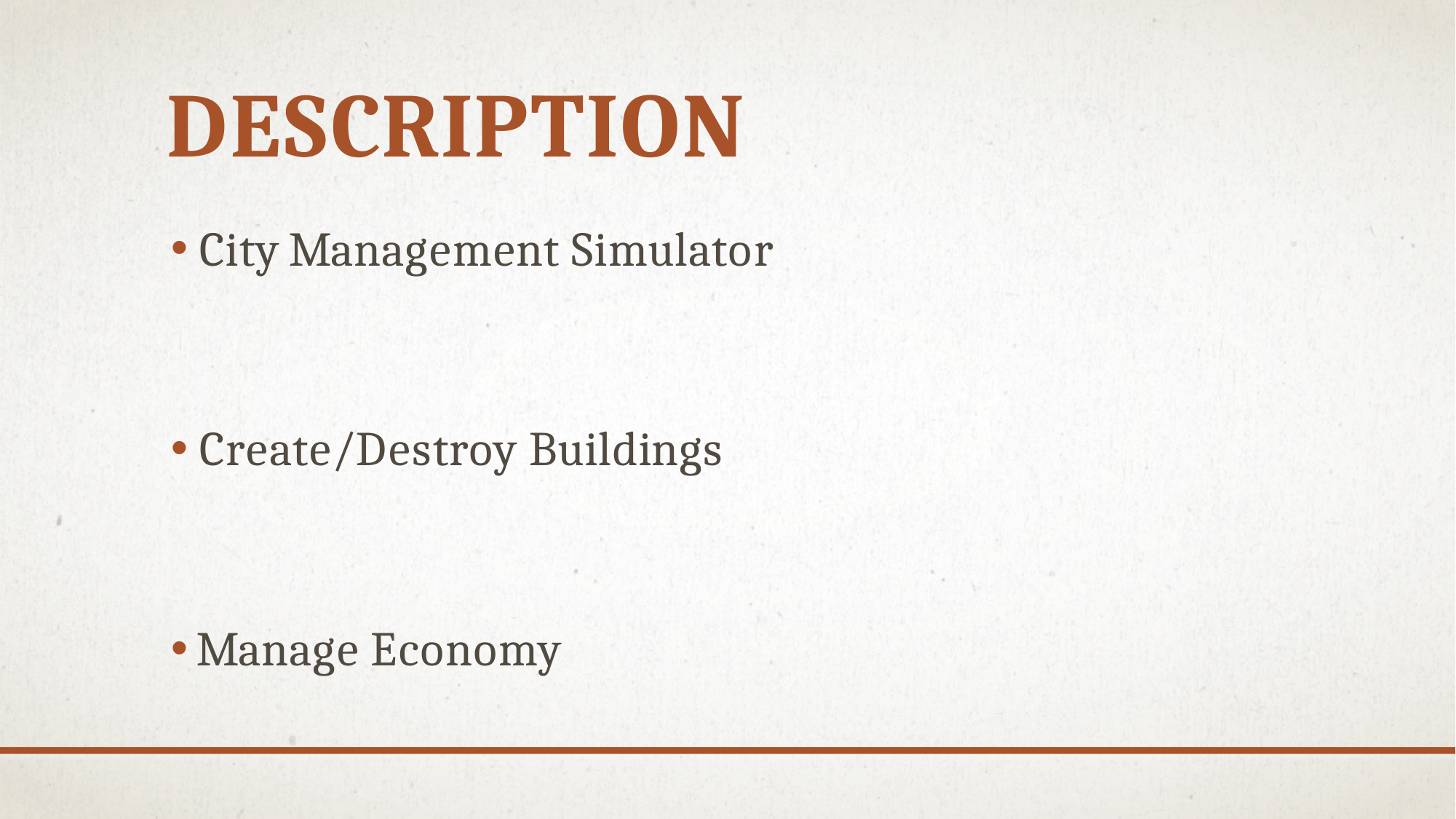

# description
City Management Simulator

Create/Destroy Buildings

Manage Economy